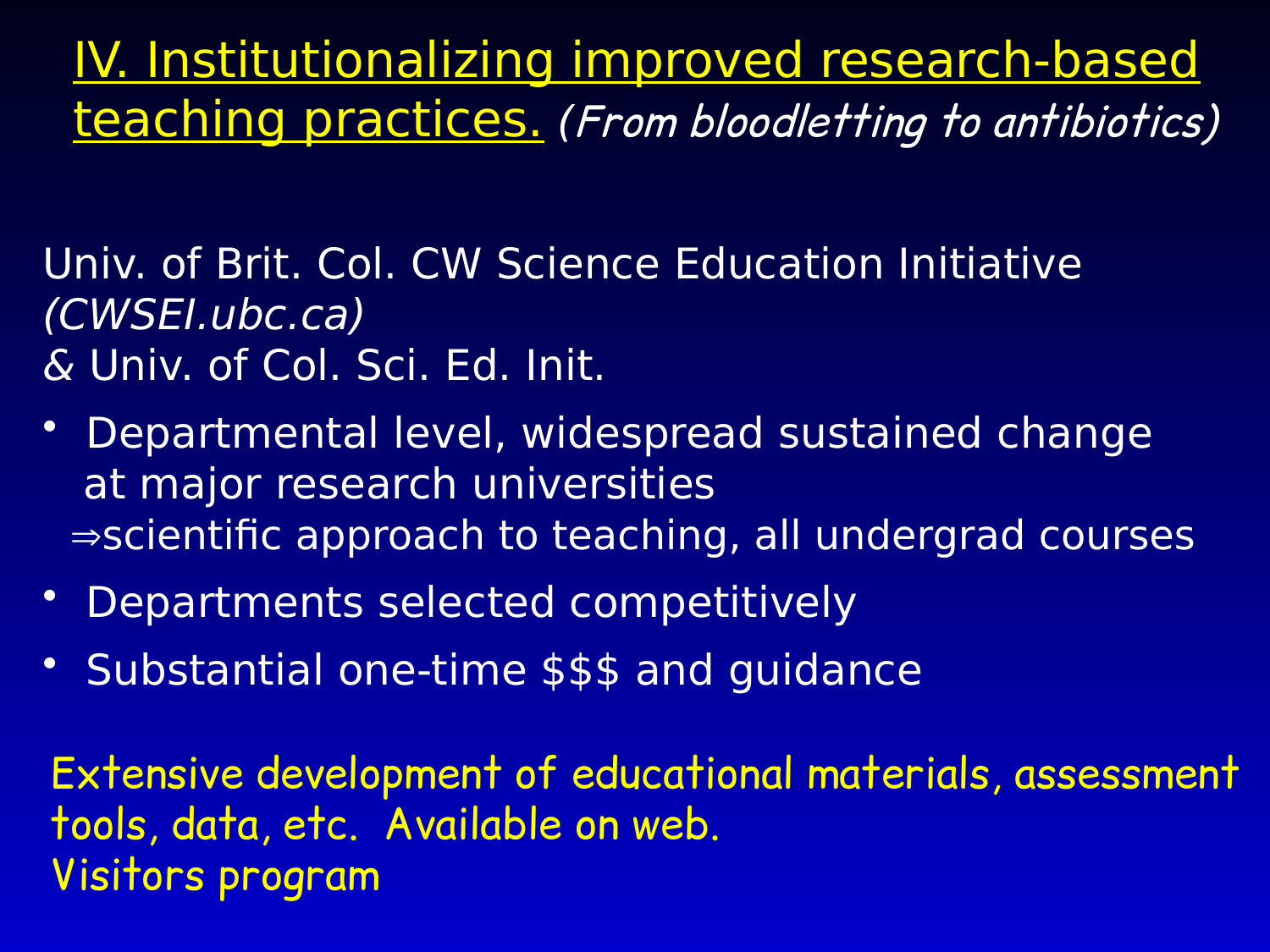

IV. Institutionalizing improved research-based
teaching practices. (From bloodletting to antibiotics)

Univ. of Brit. Col. CW Science Education Initiative
(CWSEI.ubc.ca)
& Univ. of Col. Sci. Ed. Init.

 Departmental level, widespread sustained change
   at major research universities
  ⇒scientific approach to teaching, all undergrad courses

 Departments selected competitively

 Substantial one-time $$$ and guidance

Extensive development of educational materials, assessment tools, data, etc.  Available on web.
Visitors program